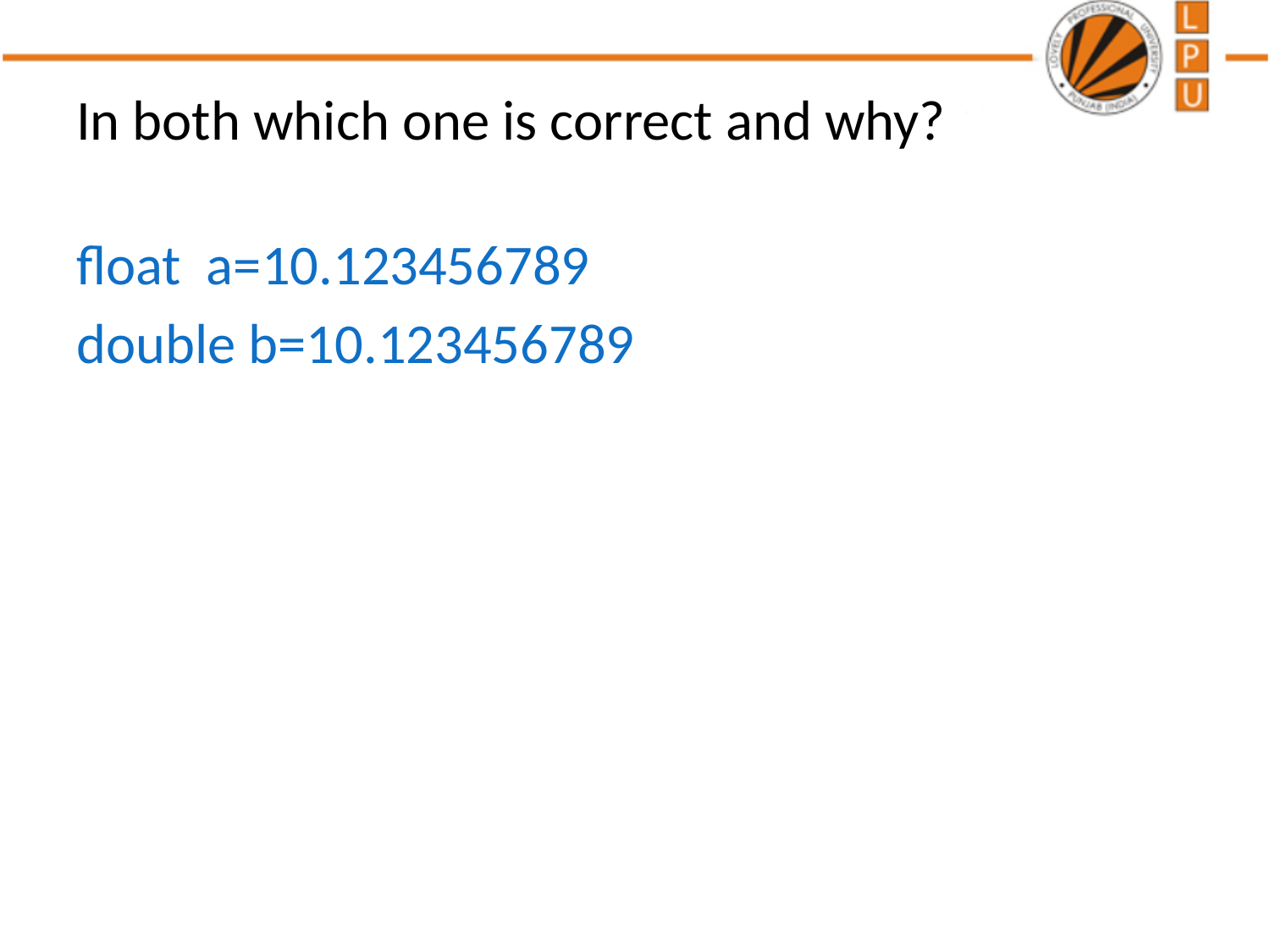

# In both which one is correct and why?
float  a=10.123456789
double b=10.123456789